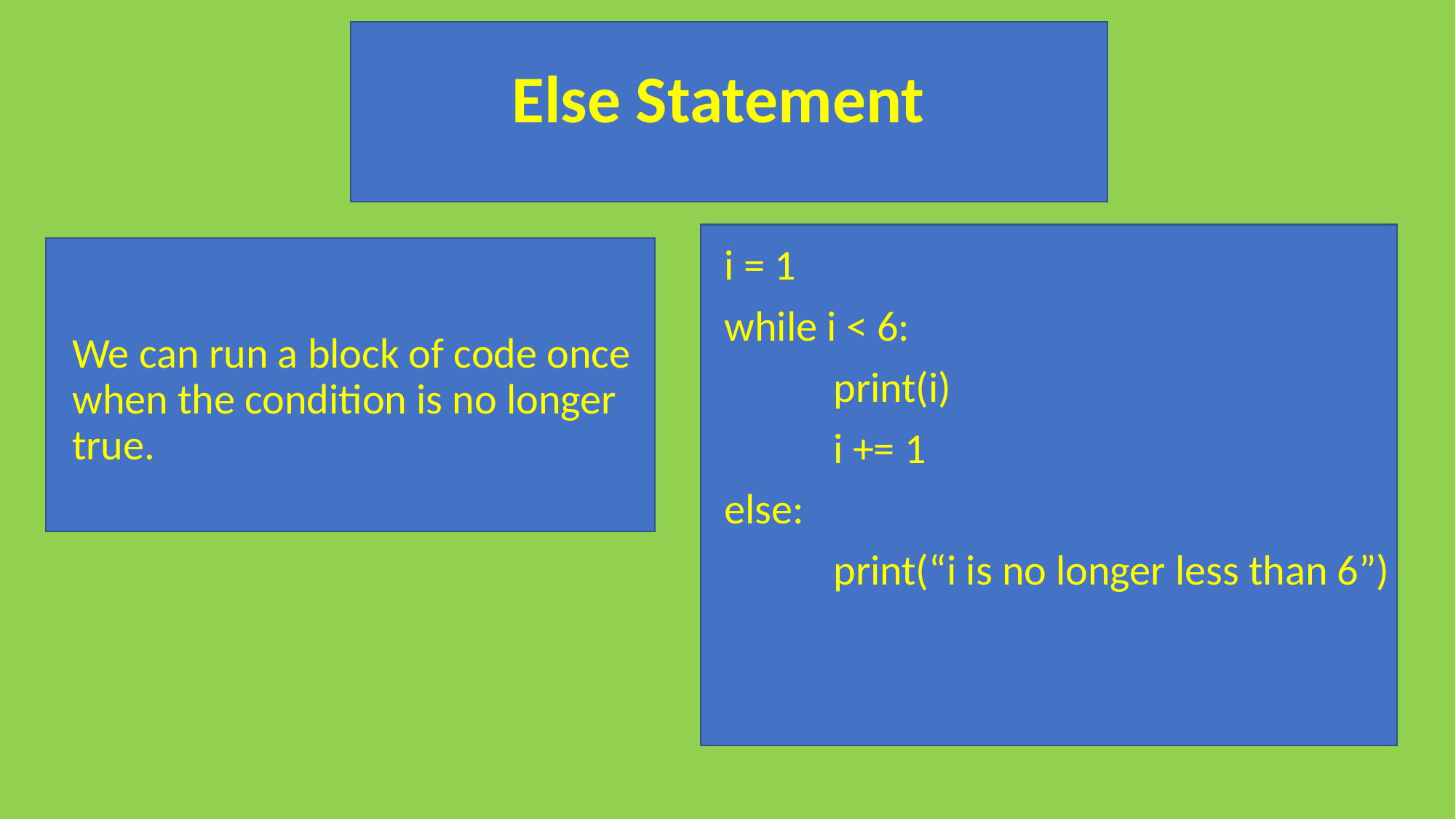

# Else Statement

i = 1
while i < 6:
	print(i)
	i += 1
else:
	print(“i is no longer less than 6”)

We can run a block of code once when the condition is no longer true.